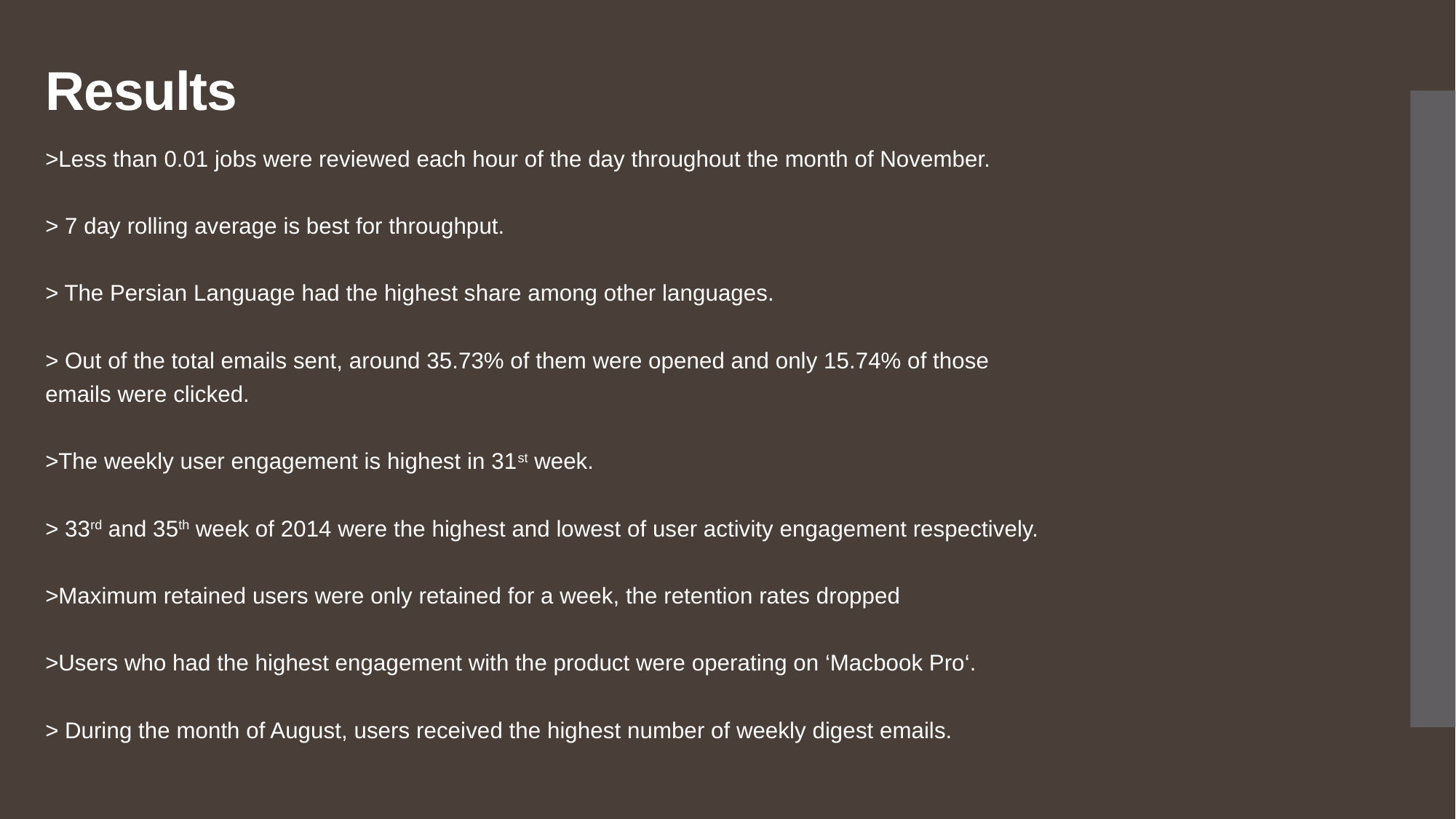

# Results

>Less than 0.01 jobs were reviewed each hour of the day throughout the month of November.

> 7 day rolling average is best for throughput.

> The Persian Language had the highest share among other languages.

> Out of the total emails sent, around 35.73% of them were opened and only 15.74% of those
emails were clicked.

>The weekly user engagement is highest in 31st week.

> 33rd and 35th week of 2014 were the highest and lowest of user activity engagement respectively.

>Maximum retained users were only retained for a week, the retention rates dropped

>Users who had the highest engagement with the product were operating on ‘Macbook Pro‘.

> During the month of August, users received the highest number of weekly digest emails.